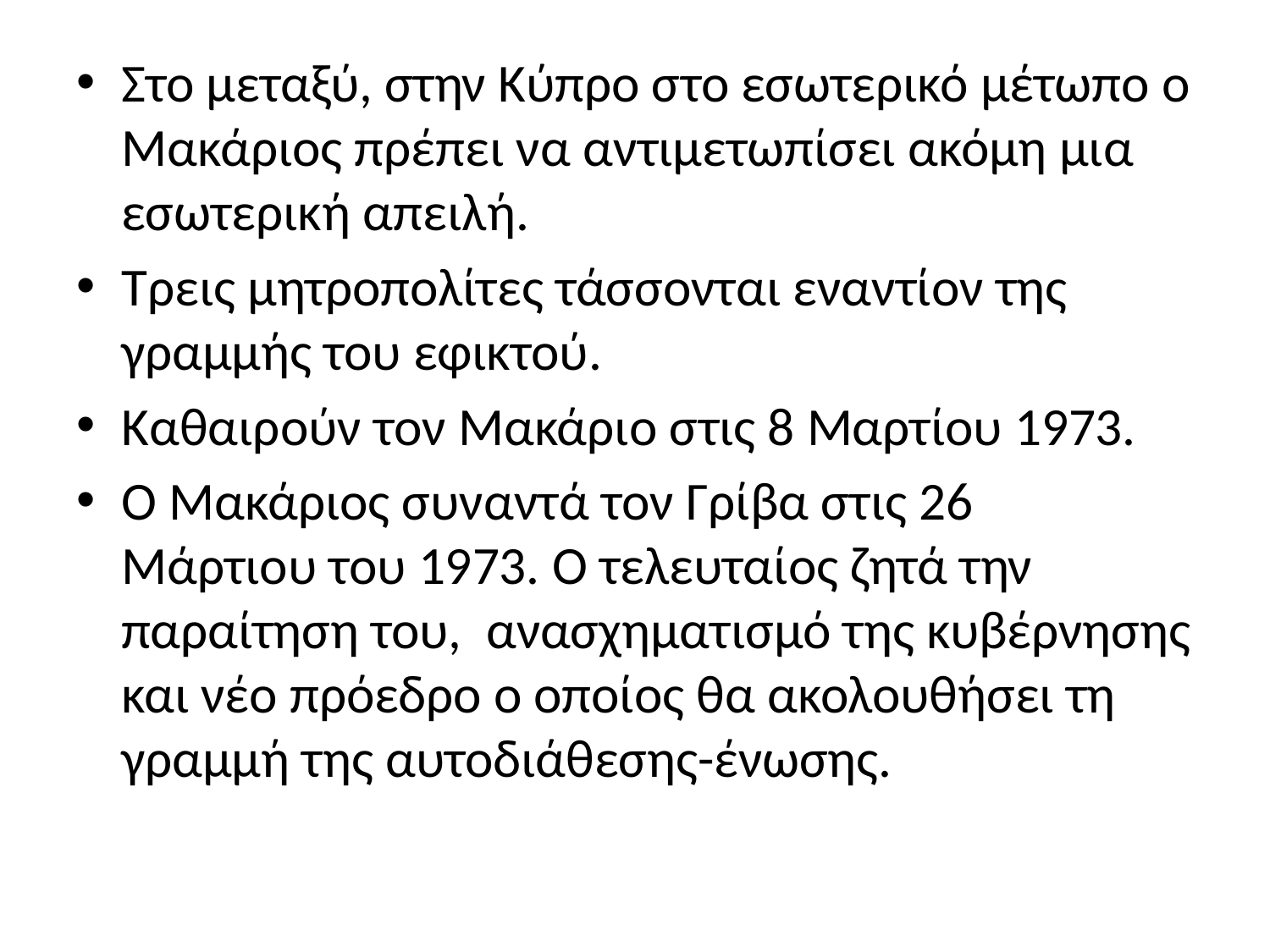

Στο μεταξύ, στην Κύπρο στο εσωτερικό μέτωπο ο Μακάριος πρέπει να αντιμετωπίσει ακόμη μια εσωτερική απειλή.
Τρεις μητροπολίτες τάσσονται εναντίον της γραμμής του εφικτού.
Καθαιρούν τον Μακάριο στις 8 Μαρτίου 1973.
Ο Μακάριος συναντά τον Γρίβα στις 26  Μάρτιου του 1973. Ο τελευταίος ζητά την παραίτηση του,  ανασχηματισμό της κυβέρνησης και νέο πρόεδρο ο οποίος θα ακολουθήσει τη γραμμή της αυτοδιάθεσης-ένωσης.